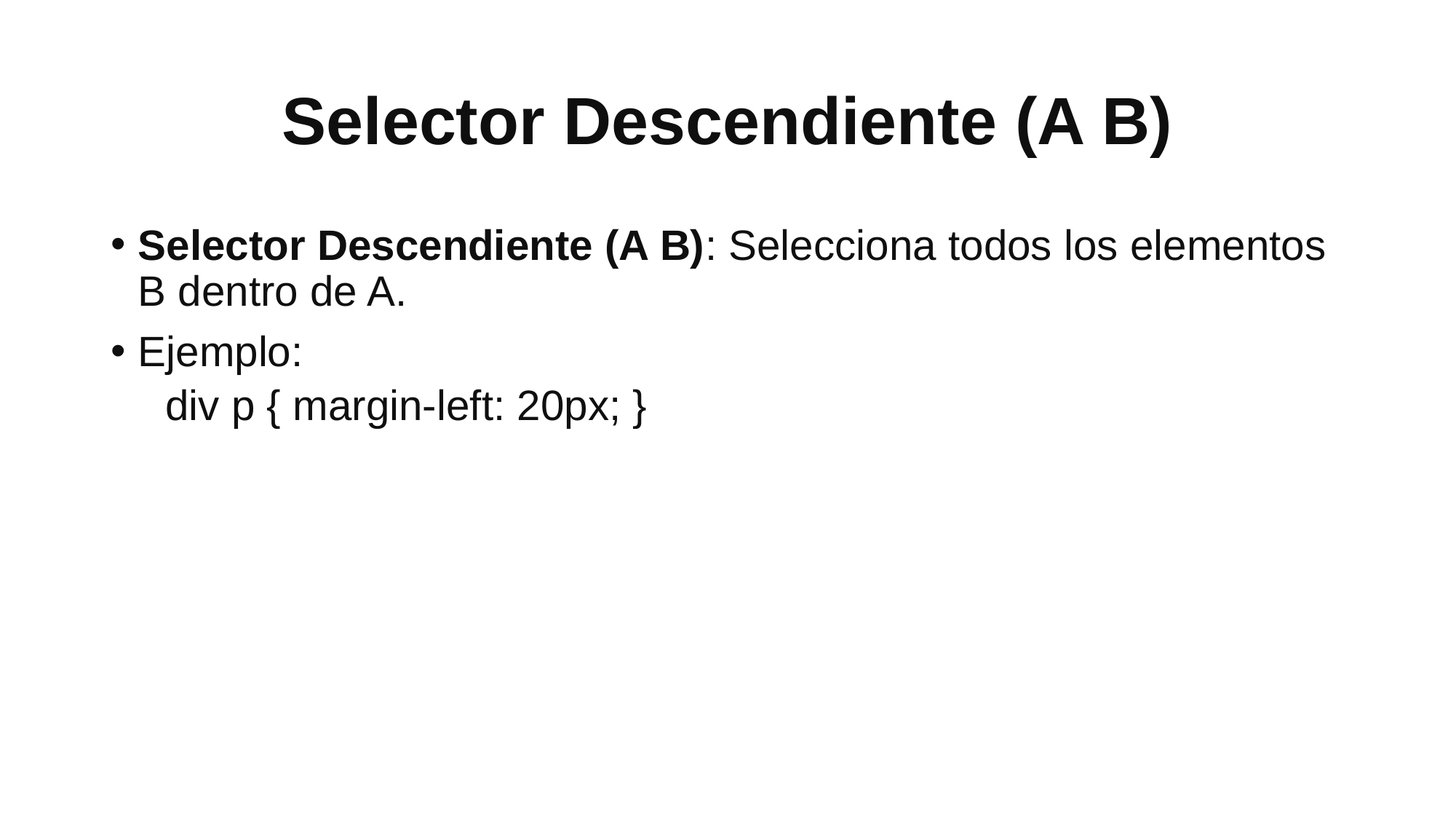

# Selector Descendiente (A B)
Selector Descendiente (A B): Selecciona todos los elementos B dentro de A.
Ejemplo:
div p { margin-left: 20px; }